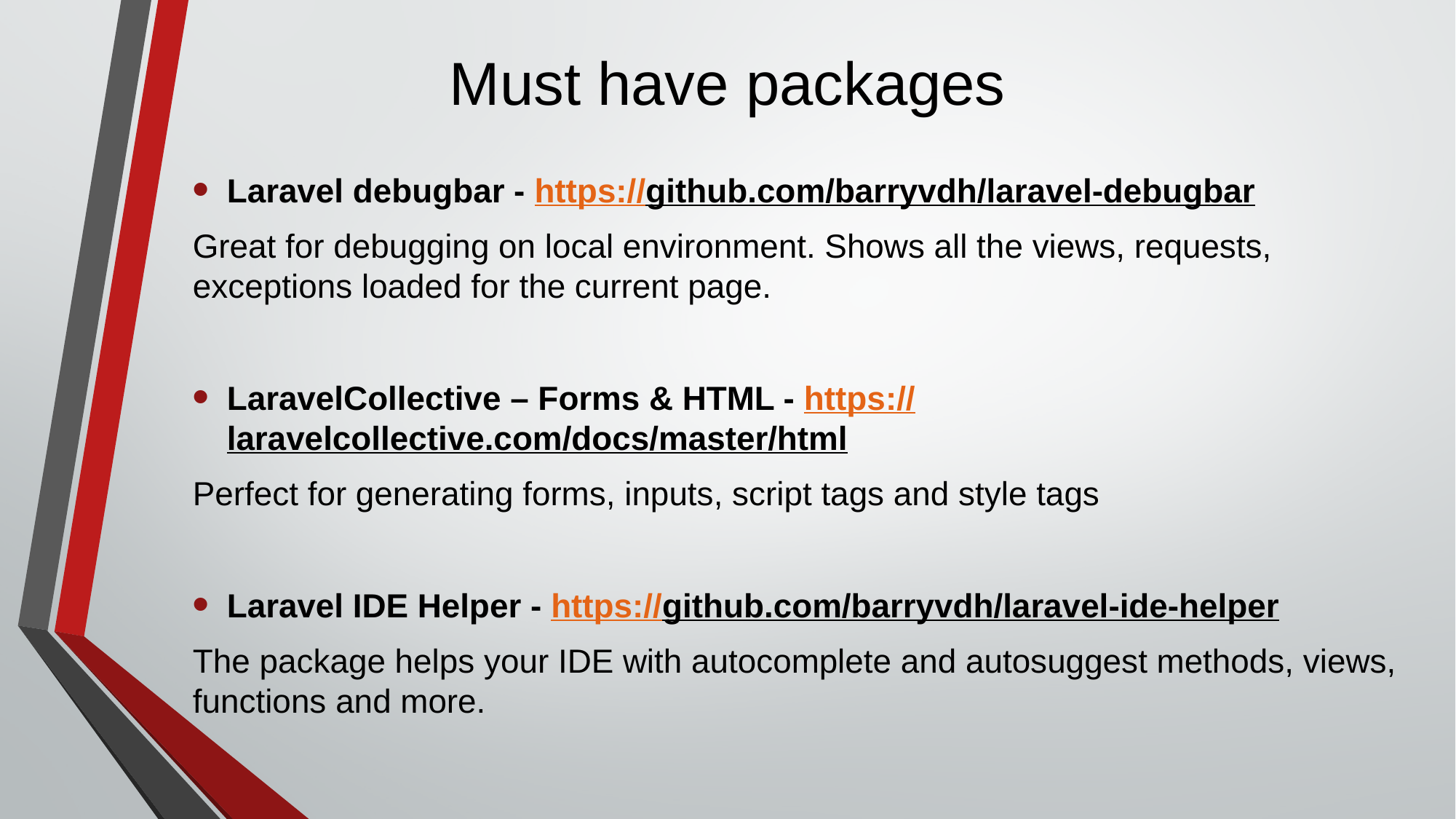

# Must have packages
Laravel debugbar - https://github.com/barryvdh/laravel-debugbar
Great for debugging on local environment. Shows all the views, requests, exceptions loaded for the current page.

LaravelCollective – Forms & HTML - https://laravelcollective.com/docs/master/html
Perfect for generating forms, inputs, script tags and style tags

Laravel IDE Helper - https://github.com/barryvdh/laravel-ide-helper
The package helps your IDE with autocomplete and autosuggest methods, views, functions and more.